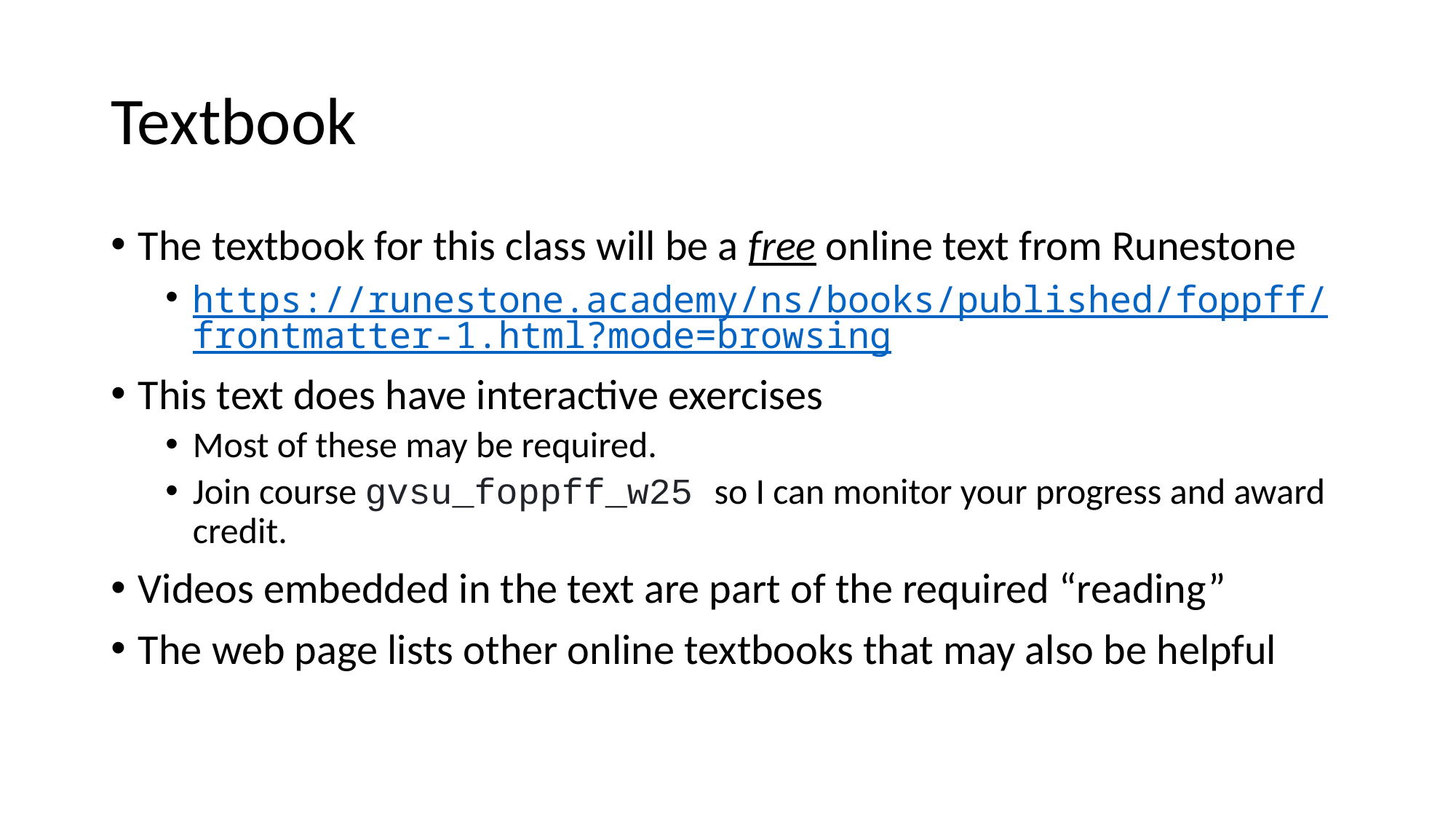

# Textbook
The textbook for this class will be a free online text from Runestone
https://runestone.academy/ns/books/published/foppff/frontmatter-1.html?mode=browsing
This text does have interactive exercises
Most of these may be required.
Join course gvsu_foppff_w25 so I can monitor your progress and award credit.
Videos embedded in the text are part of the required “reading”
The web page lists other online textbooks that may also be helpful